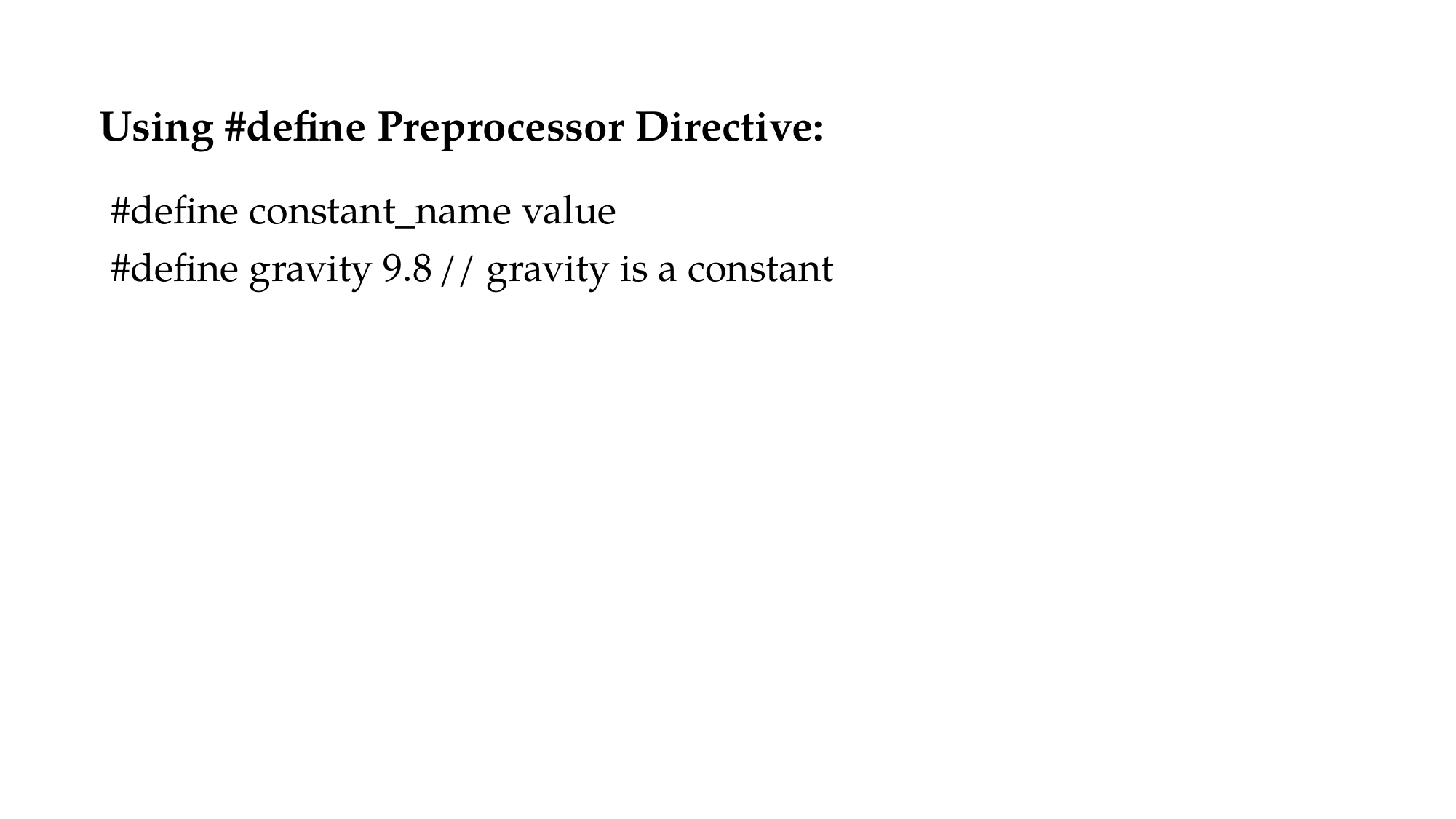

# Using #define Preprocessor Directive:
#define constant_name value
#define gravity 9.8	// gravity is a constant